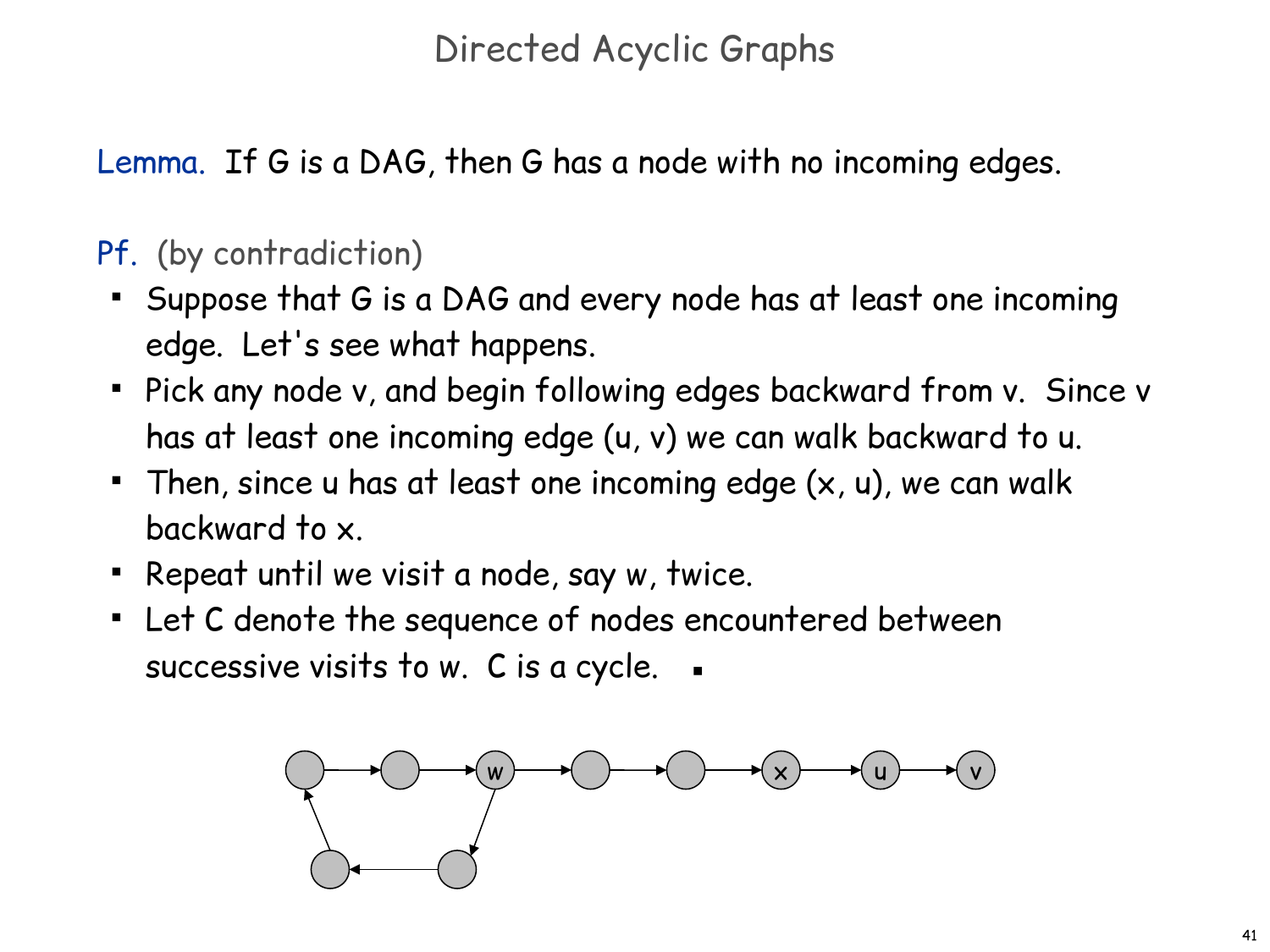

# Directed Acyclic Graphs
Lemma.  If G is a DAG, then G has a node with no incoming edges.

Pf.  (by contradiction)
Suppose that G is a DAG and every node has at least one incoming edge.  Let's see what happens.
Pick any node v, and begin following edges backward from v.  Since v has at least one incoming edge (u, v) we can walk backward to u.
Then, since u has at least one incoming edge (x, u), we can walk backward to x.
Repeat until we visit a node, say w, twice.
Let C denote the sequence of nodes encountered between successive visits to w.  C is a cycle.   ▪

w

x
u
v

41